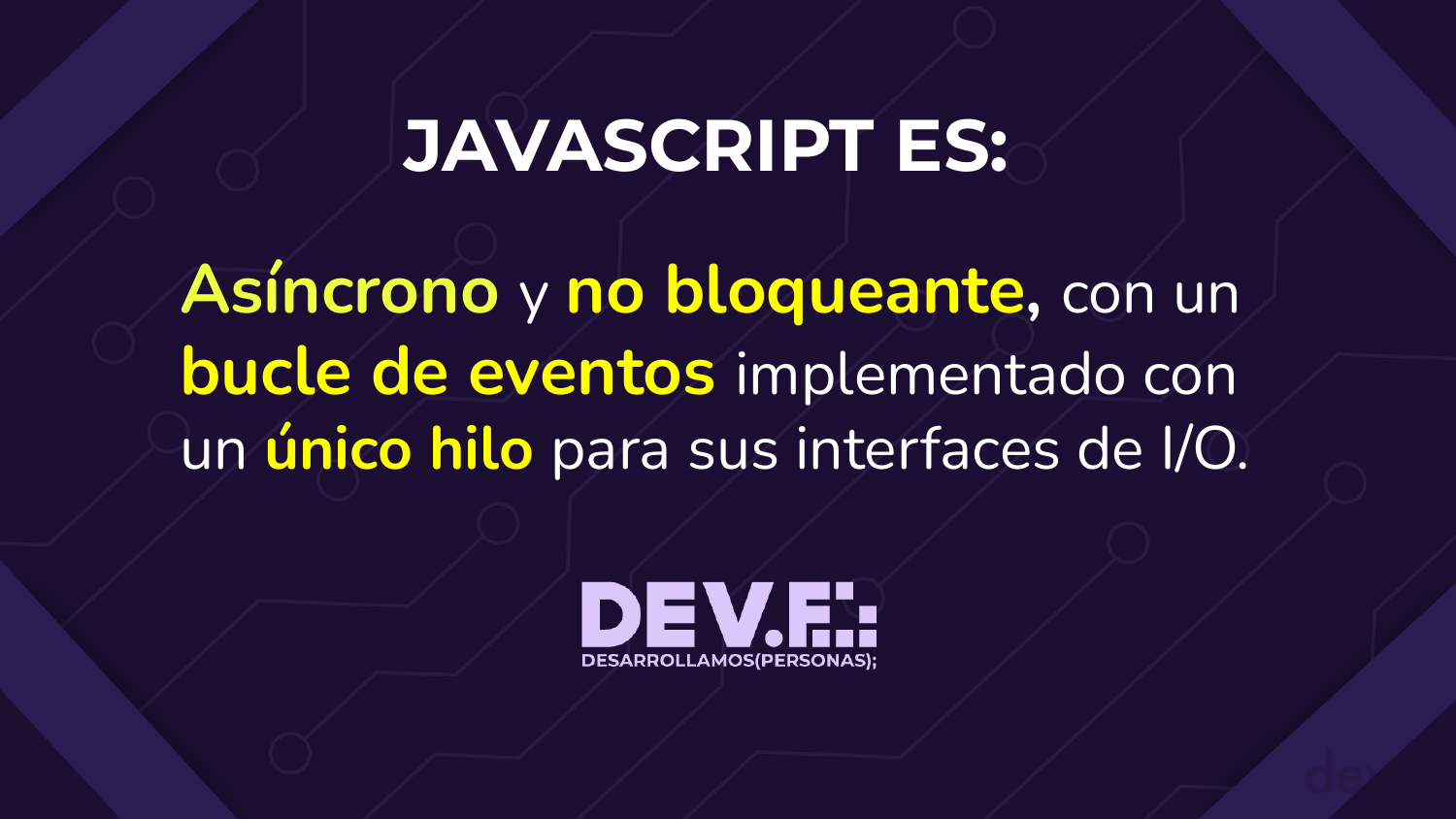

# JAVASCRIPT ES:
Asíncrono y no bloqueante, con un bucle de eventos implementado con un único hilo para sus interfaces de I/O.